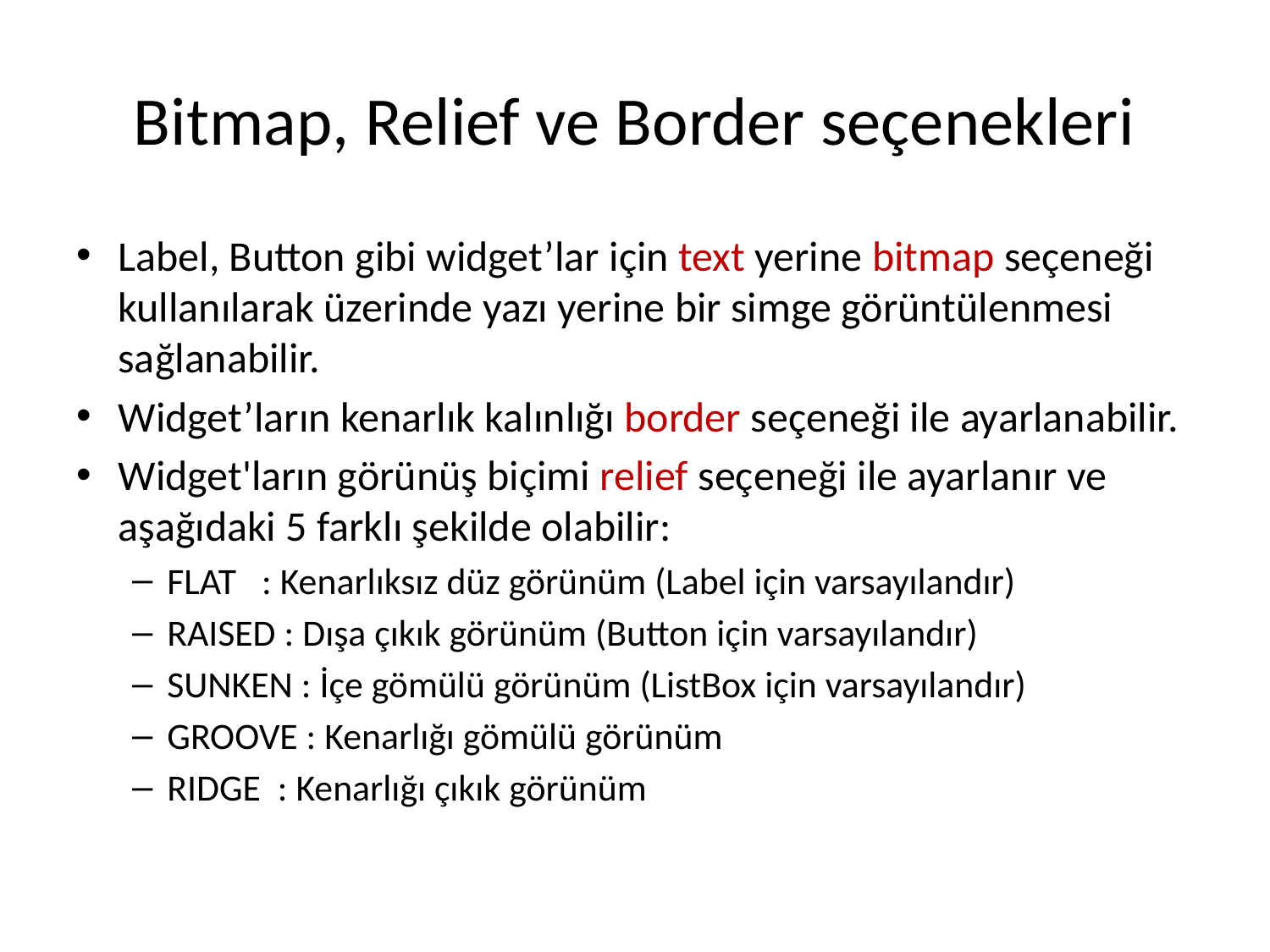

# Bitmap, Relief ve Border seçenekleri
Label, Button gibi widget’lar için text yerine bitmap seçeneği kullanılarak üzerinde yazı yerine bir simge görüntülenmesi sağlanabilir.
Widget’ların kenarlık kalınlığı border seçeneği ile ayarlanabilir.
Widget'ların görünüş biçimi relief seçeneği ile ayarlanır ve aşağıdaki 5 farklı şekilde olabilir:
FLAT   : Kenarlıksız düz görünüm (Label için varsayılandır)
RAISED : Dışa çıkık görünüm (Button için varsayılandır)
SUNKEN : İçe gömülü görünüm (ListBox için varsayılandır)
GROOVE : Kenarlığı gömülü görünüm
RIDGE  : Kenarlığı çıkık görünüm